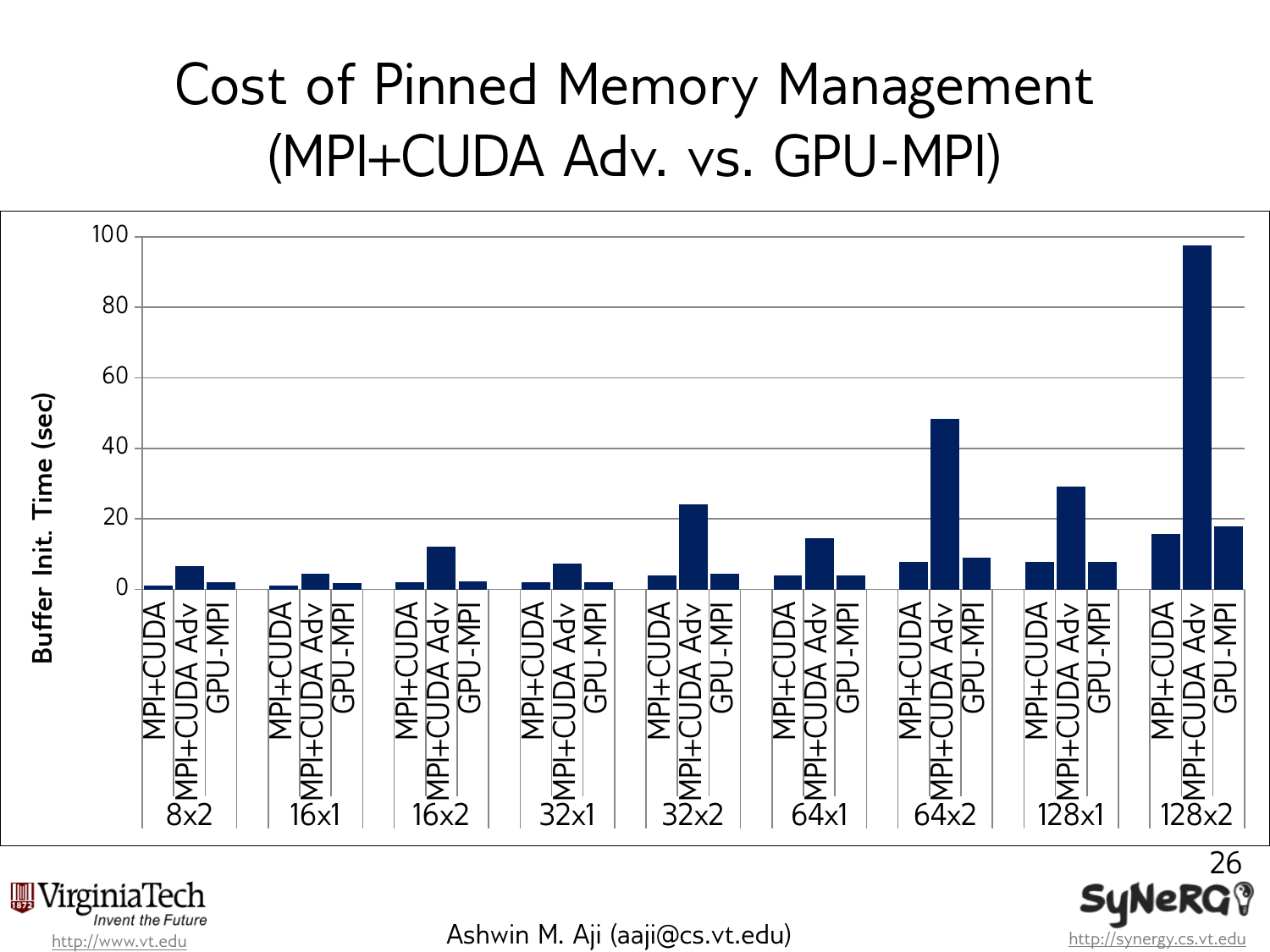

# Cost of Pinned Memory Management (MPI+CUDA Adv. vs. GPU-MPI)

### Chart

| Category | WA GPU Host Buf Init. |
|---|---|
| MPI+CUDA | 1.02659 |
| MPI+CUDA Adv | 6.56077 |
| GPU-MPI | 1.92906 |
|  | None |
| MPI+CUDA | 0.994912 |
| MPI+CUDA Adv | 4.44923 |
| GPU-MPI | 1.74051 |
|  | None |
| MPI+CUDA | 1.97535 |
| MPI+CUDA Adv | 12.0008 |
| GPU-MPI | 2.36481 |
|  | None |
| MPI+CUDA | 1.9581 |
| MPI+CUDA Adv | 7.32729 |
| GPU-MPI | 2.13609 |
|  | None |
| MPI+CUDA | 3.95046 |
| MPI+CUDA Adv | 24.2026 |
| GPU-MPI | 4.50448 |
|  | None |
| MPI+CUDA | 3.95069 |
| MPI+CUDA Adv | 14.4636 |
| GPU-MPI | 3.91353 |
|  | None |
| MPI+CUDA | 7.87954 |
| MPI+CUDA Adv | 48.3599 |
| GPU-MPI | 8.93608 |
|  | None |
| MPI+CUDA | 7.90709 |
| MPI+CUDA Adv | 29.0918 |
| GPU-MPI | 7.87397 |
|  | None |
| MPI+CUDA | 15.8326 |
| MPI+CUDA Adv | 97.5503 |
| GPU-MPI | 17.9595 |
26
Ashwin M. Aji (aaji@cs.vt.edu)